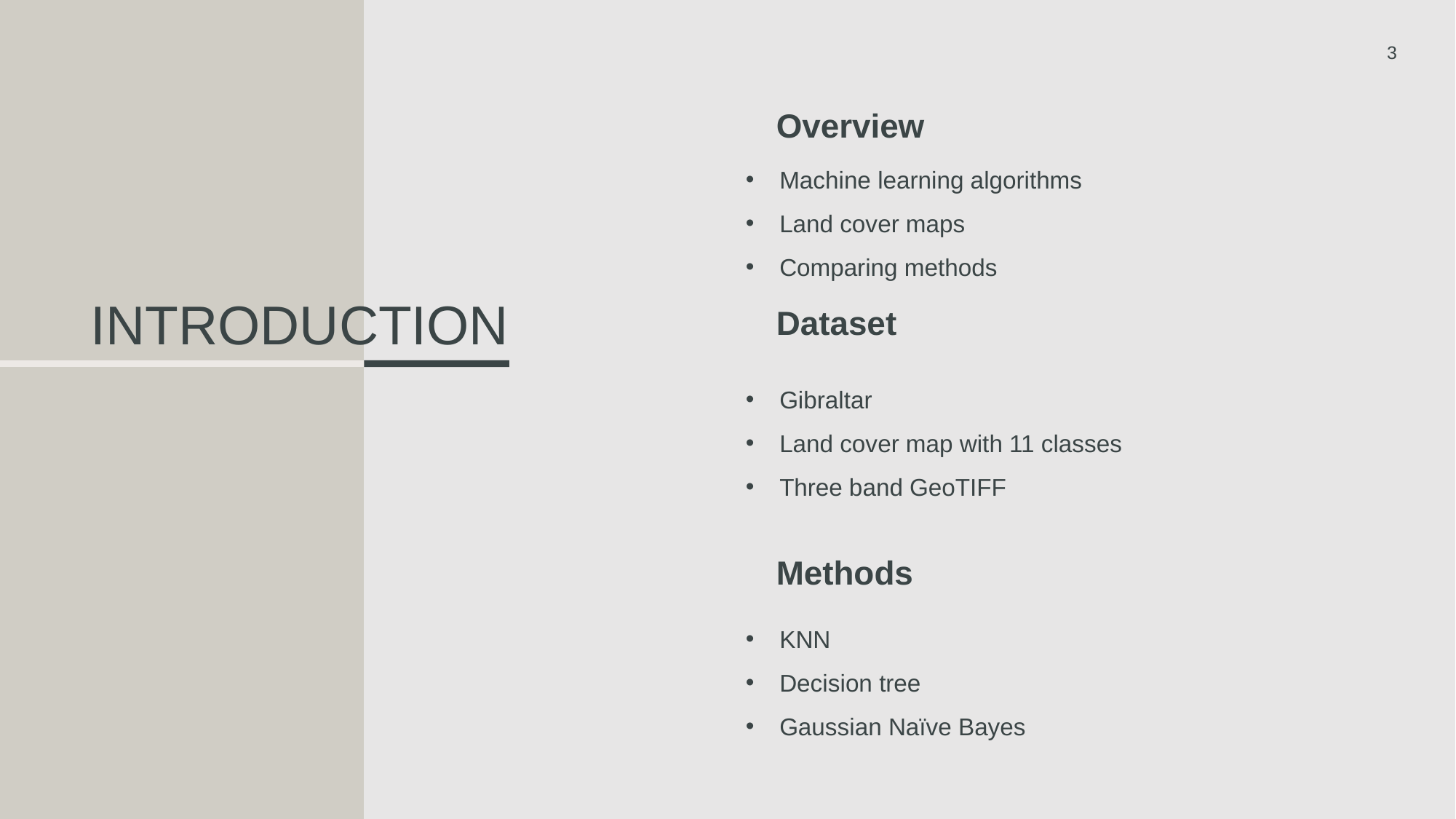

3
Overview
Machine learning algorithms
Land cover maps
Comparing methods
Dataset
# Introduction
Gibraltar
Land cover map with 11 classes
Three band GeoTIFF
Methods
KNN
Decision tree
Gaussian Naïve Bayes